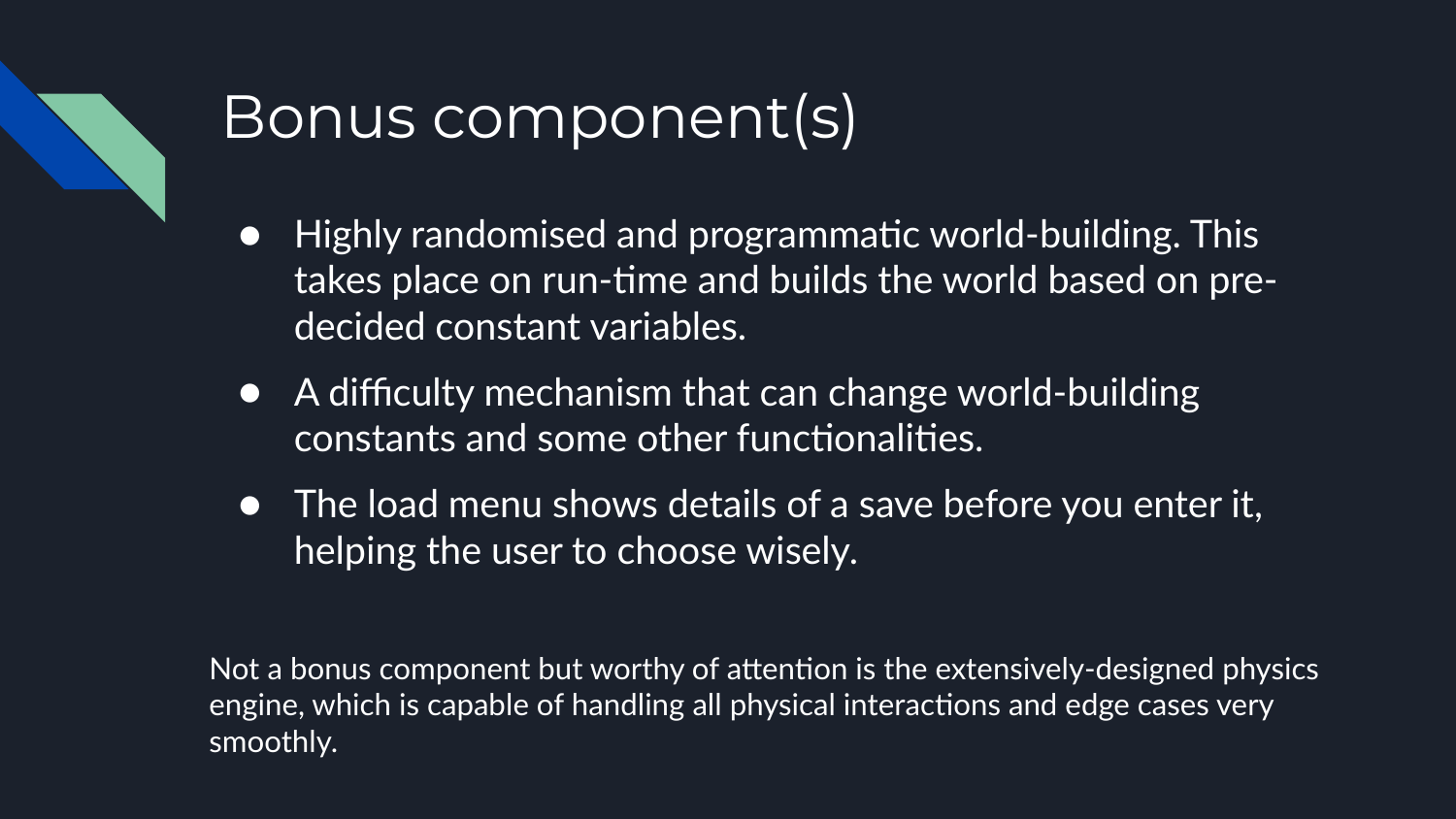

# Bonus component(s)
Highly randomised and programmatic world-building. This takes place on run-time and builds the world based on pre-decided constant variables.
A difficulty mechanism that can change world-building constants and some other functionalities.
The load menu shows details of a save before you enter it, helping the user to choose wisely.
Not a bonus component but worthy of attention is the extensively-designed physics engine, which is capable of handling all physical interactions and edge cases very smoothly.